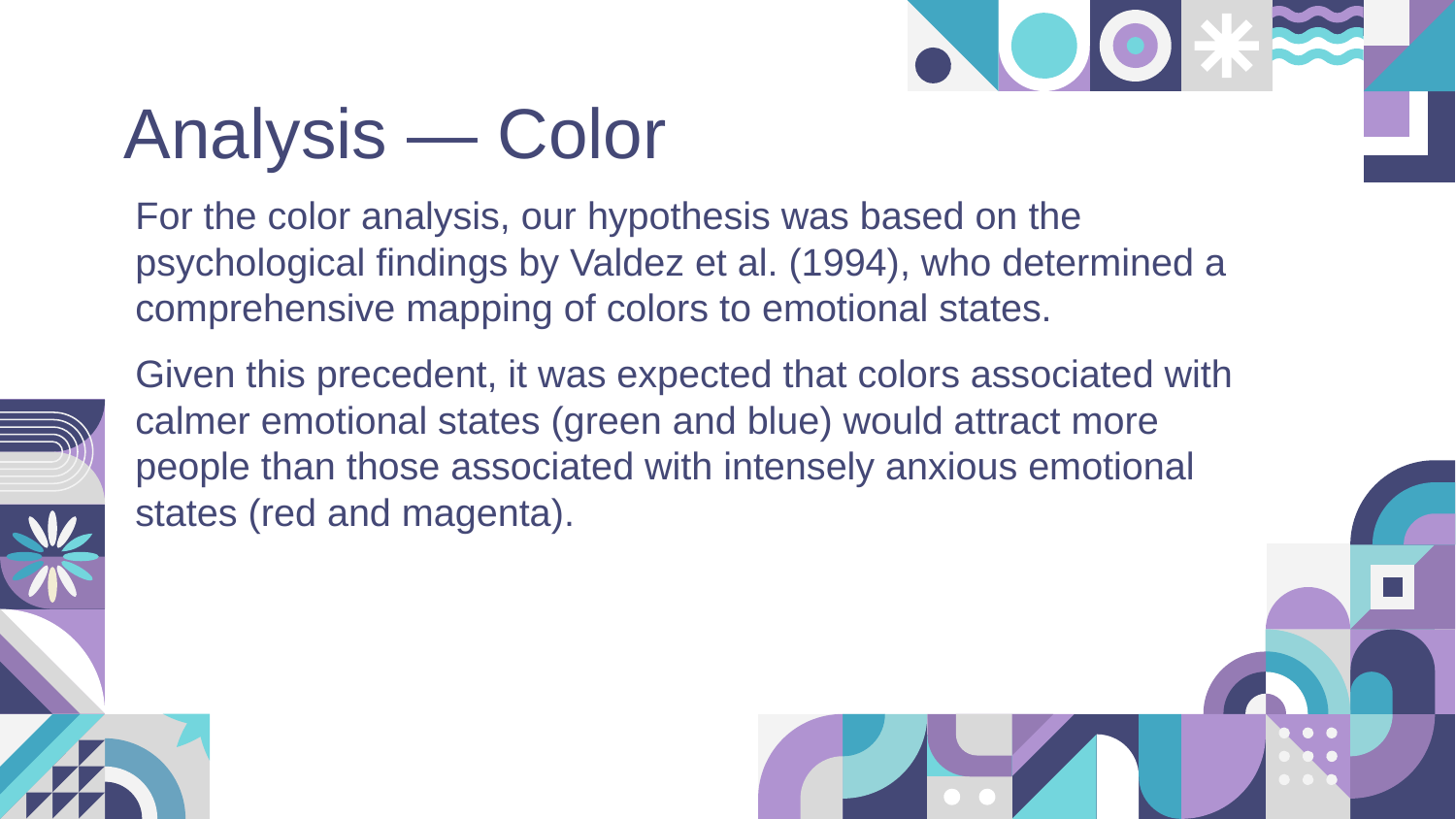

Analysis — Color
For the color analysis, our hypothesis was based on the psychological findings by Valdez et al. (1994), who determined a comprehensive mapping of colors to emotional states.
Given this precedent, it was expected that colors associated with calmer emotional states (green and blue) would attract more people than those associated with intensely anxious emotional states (red and magenta).